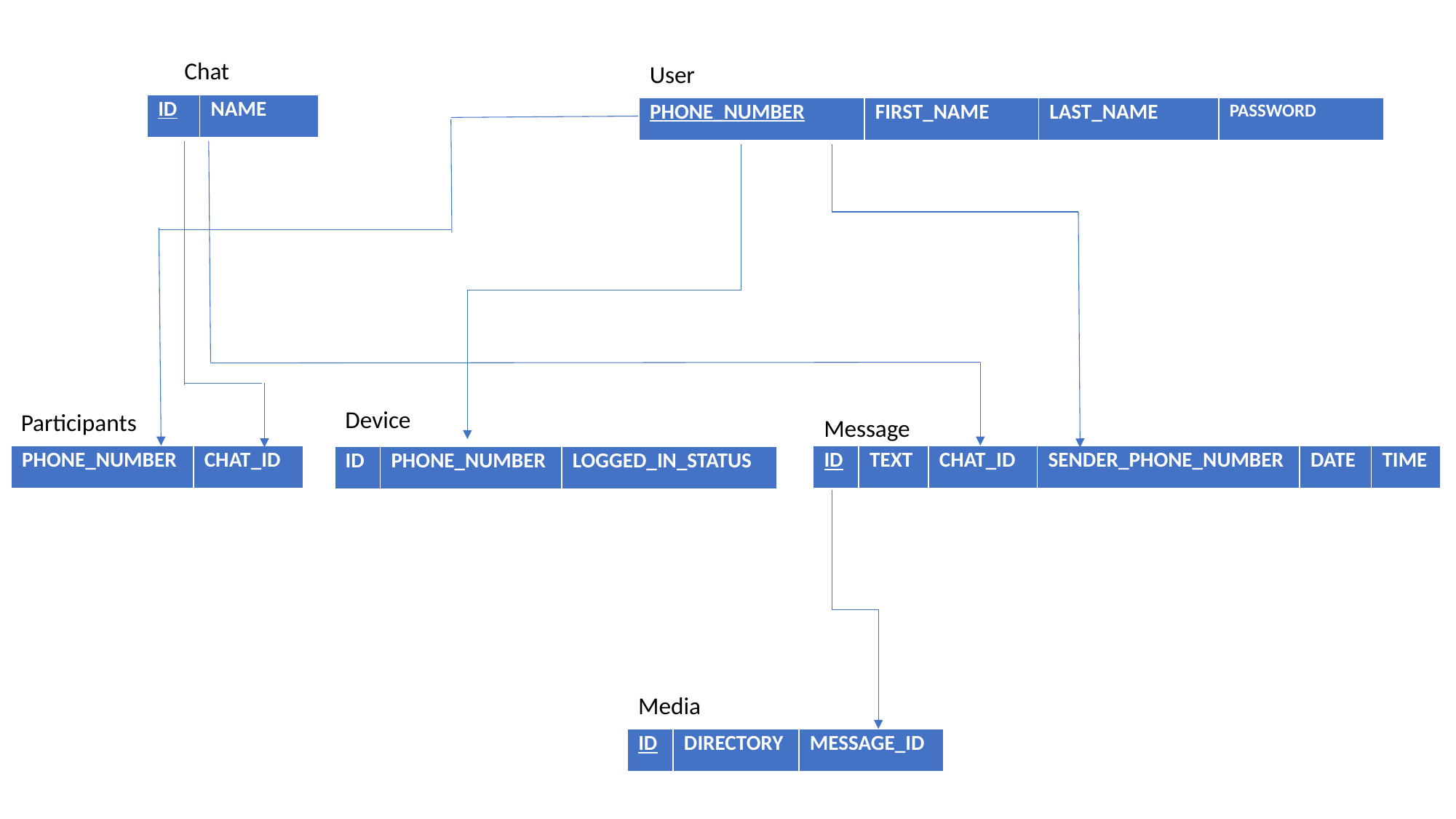

Chat
User
| ID | NAME |
| --- | --- |
| PHONE\_NUMBER | FIRST\_NAME | LAST\_NAME | PASSWORD |
| --- | --- | --- | --- |
Device
Participants
Message
| PHONE\_NUMBER | CHAT\_ID |
| --- | --- |
| ID | TEXT | CHAT\_ID | SENDER\_PHONE\_NUMBER | DATE | TIME |
| --- | --- | --- | --- | --- | --- |
| ID | PHONE\_NUMBER | LOGGED\_IN\_STATUS |
| --- | --- | --- |
Media
| ID | DIRECTORY | MESSAGE\_ID |
| --- | --- | --- |